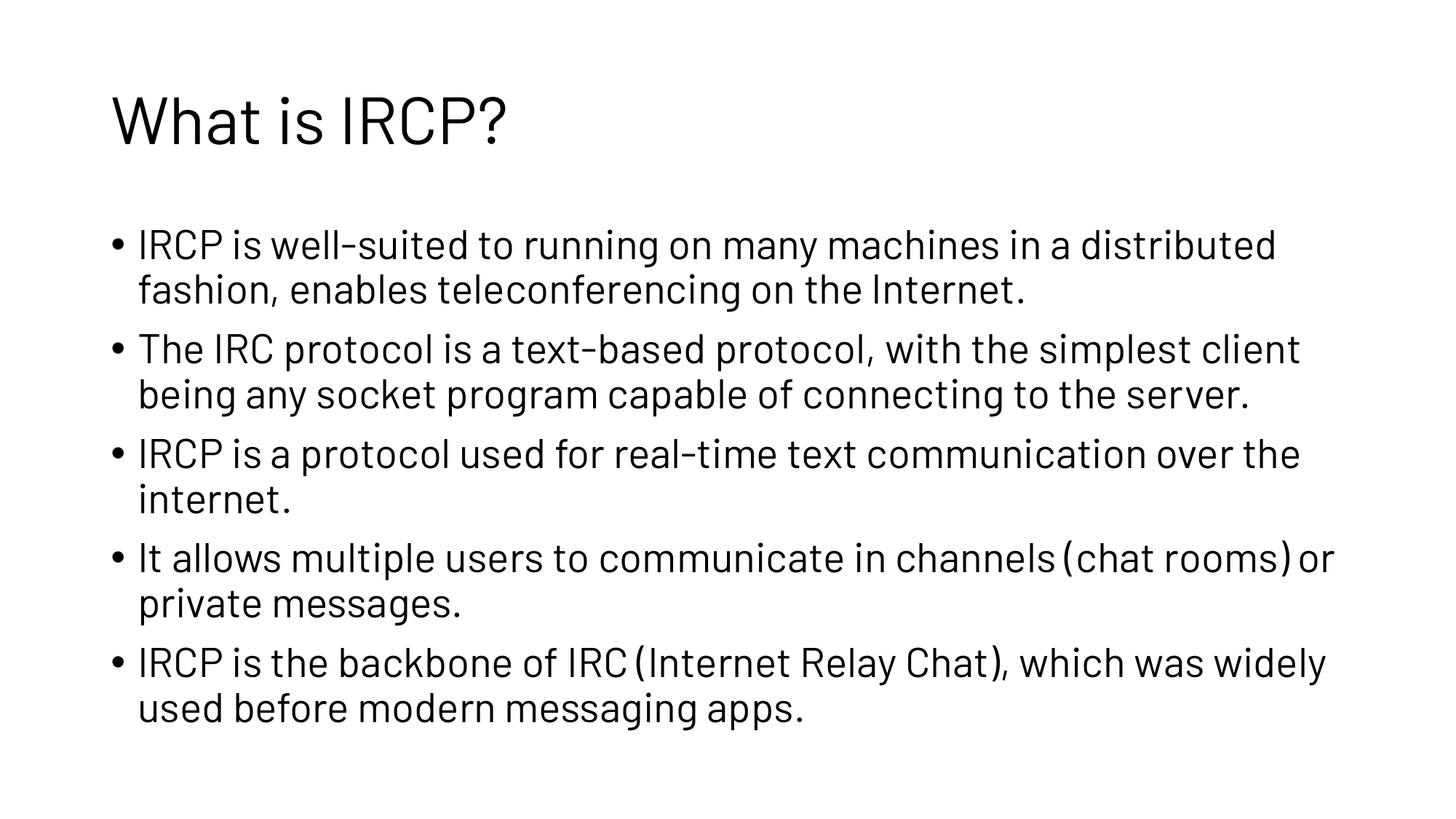

# What is IRCP?
IRCP is well-suited to running on many machines in a distributed fashion, enables teleconferencing on the Internet.
The IRC protocol is a text-based protocol, with the simplest client being any socket program capable of connecting to the server.
IRCP is a protocol used for real-time text communication over the internet.
It allows multiple users to communicate in channels (chat rooms) or private messages.
IRCP is the backbone of IRC (Internet Relay Chat), which was widely used before modern messaging apps.